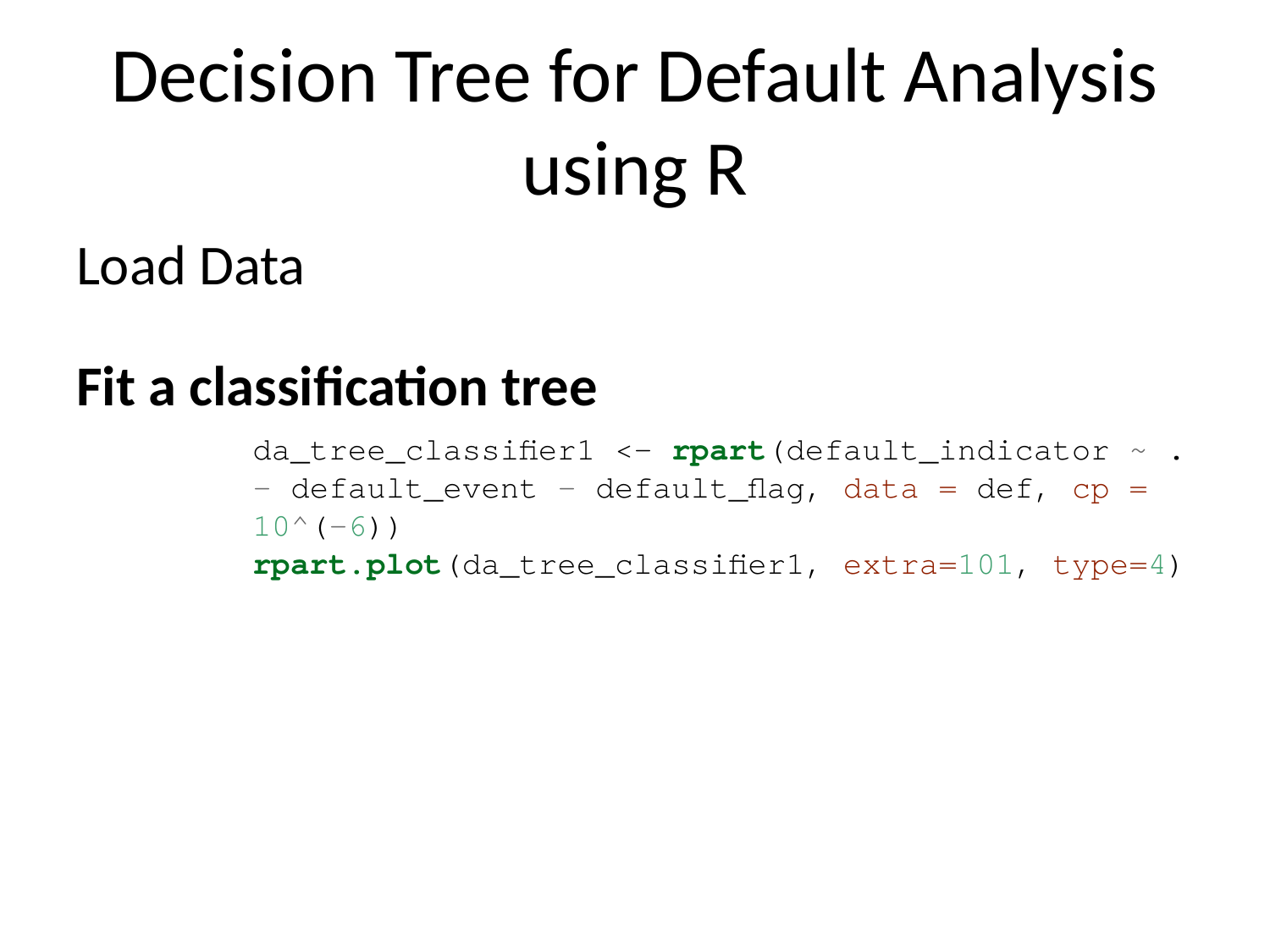

# Decision Tree for Default Analysis using R
Load Data
Fit a classification tree
da_tree_classifier1 <- rpart(default_indicator ~ . - default_event - default_flag, data = def, cp = 10^(-6))
rpart.plot(da_tree_classifier1, extra=101, type=4)